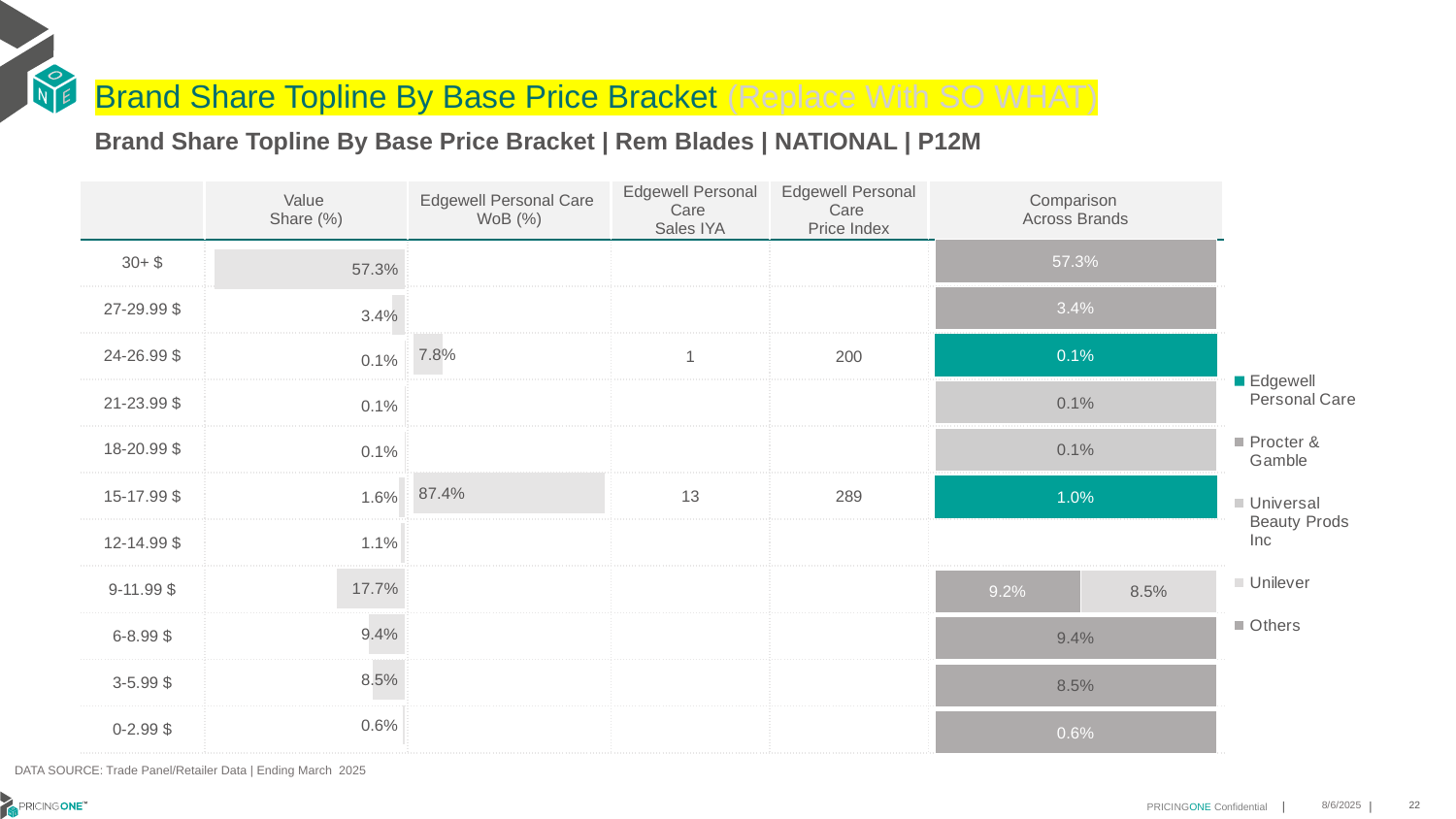

# Brand Share Topline By Base Price Bracket (Replace With SO WHAT)
Brand Share Topline By Base Price Bracket | Rem Blades | NATIONAL | P12M
|  | Value Share (%) | Edgewell Personal Care WoB (%) | Edgewell Personal Care Sales IYA | Edgewell Personal Care Price Index | Comparison Across Brands |
| --- | --- | --- | --- | --- | --- |
| 30+ $ |  |  |  |  |  |
| 27-29.99 $ |  |  |  |  |  |
| 24-26.99 $ |  |  | 1 | 200 |  |
| 21-23.99 $ |  |  |  |  |  |
| 18-20.99 $ |  |  |  |  |  |
| 15-17.99 $ |  |  | 13 | 289 |  |
| 12-14.99 $ |  |  |  |  |  |
| 9-11.99 $ |  |  |  |  |  |
| 6-8.99 $ |  |  |  |  |  |
| 3-5.99 $ |  |  |  |  |  |
| 0-2.99 $ |  |  |  |  |  |

### Chart

| Category | Edgewell Personal Care | Procter & Gamble | Universal Beauty Prods Inc | Unilever | Others |
|---|---|---|---|---|---|
| 30+ $ | None | 0.572555201581515 | None | None | None |
| 27-29.99 $ | None | 0.03437336321379491 | None | None | None |
| 24-26.99 $ | 0.0009387180305910825 | None | None | None | None |
| 21-23.99 $ | None | None | 0.0009212551227902627 | None | None |
| 18-20.99 $ | None | None | 0.0011474633854286953 | None | None |
| 15-17.99 $ | 0.010471268370314028 | None | None | None | None |
| 12-14.99 $ | None | None | None | None | None |
| 9-11.99 $ | None | 0.09189167122224974 | None | 0.08529150161231211 | None |
| 6-8.99 $ | None | None | None | None | 0.09409060982440064 |
| 3-5.99 $ | None | None | None | None | 0.08465497284055243 |
| 0-2.99 $ | None | 0.006047601573697114 | None | None | None |

### Chart

| Category | Value Share |
|---|---|
|  | 0.572555201581515 |

### Chart

| Category | Brand WoB % |
|---|---|
|  | None |
DATA SOURCE: Trade Panel/Retailer Data | Ending March  2025

8/6/2025
22